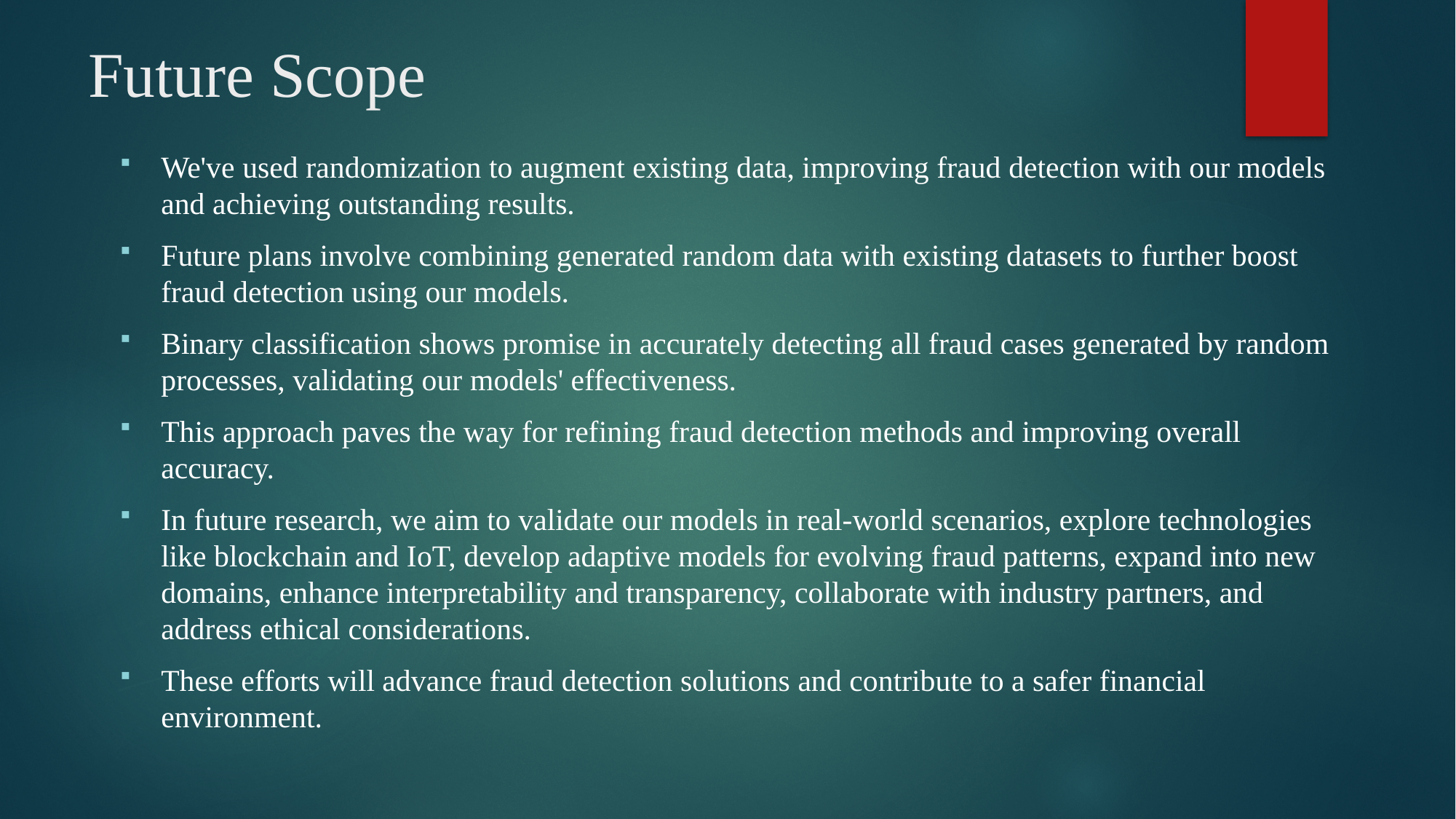

# Future Scope
We've used randomization to augment existing data, improving fraud detection with our models and achieving outstanding results.
Future plans involve combining generated random data with existing datasets to further boost fraud detection using our models.
Binary classification shows promise in accurately detecting all fraud cases generated by random processes, validating our models' effectiveness.
This approach paves the way for refining fraud detection methods and improving overall accuracy.
In future research, we aim to validate our models in real-world scenarios, explore technologies like blockchain and IoT, develop adaptive models for evolving fraud patterns, expand into new domains, enhance interpretability and transparency, collaborate with industry partners, and address ethical considerations.
These efforts will advance fraud detection solutions and contribute to a safer financial environment.